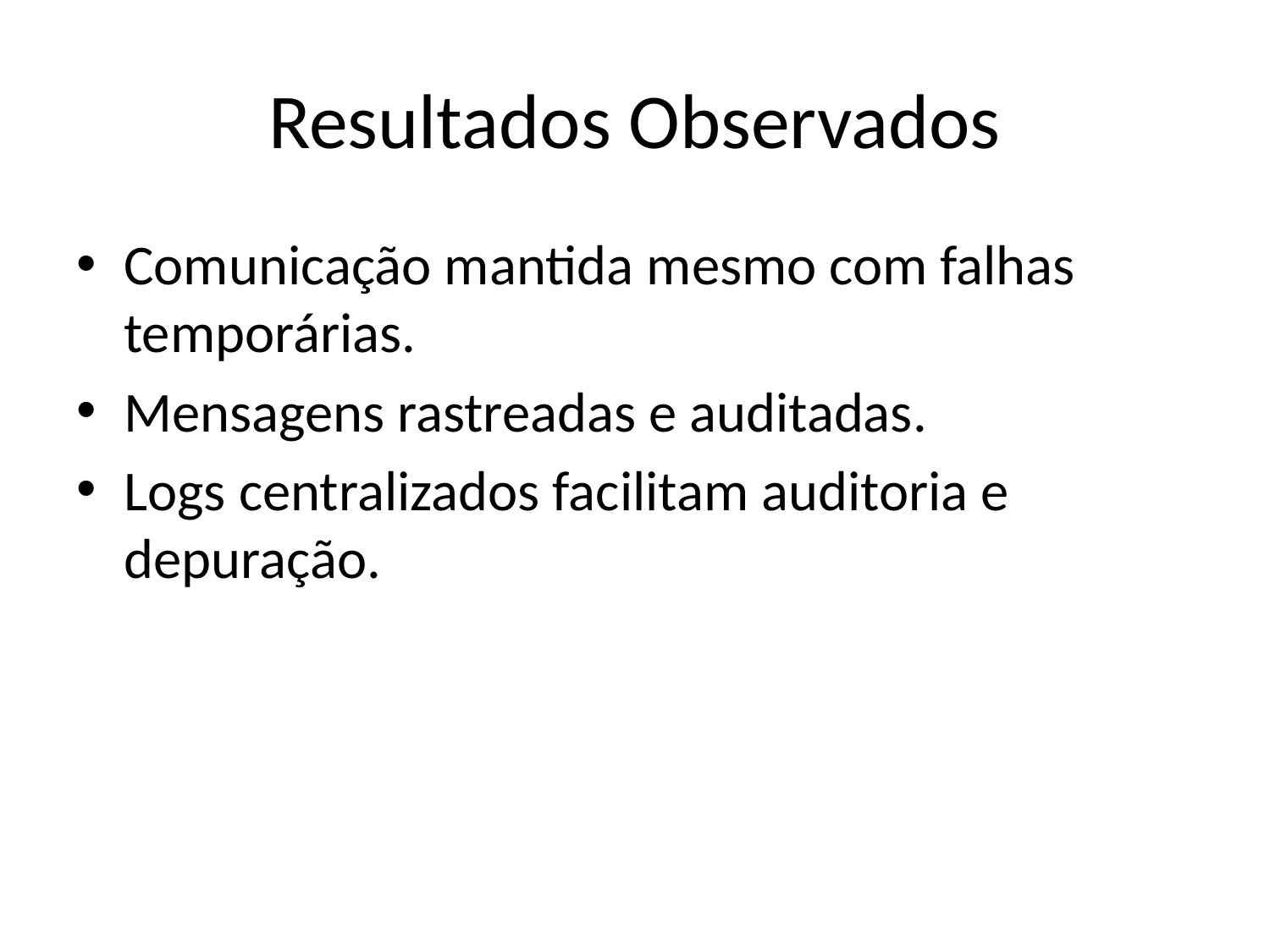

# Resultados Observados
Comunicação mantida mesmo com falhas temporárias.
Mensagens rastreadas e auditadas.
Logs centralizados facilitam auditoria e depuração.